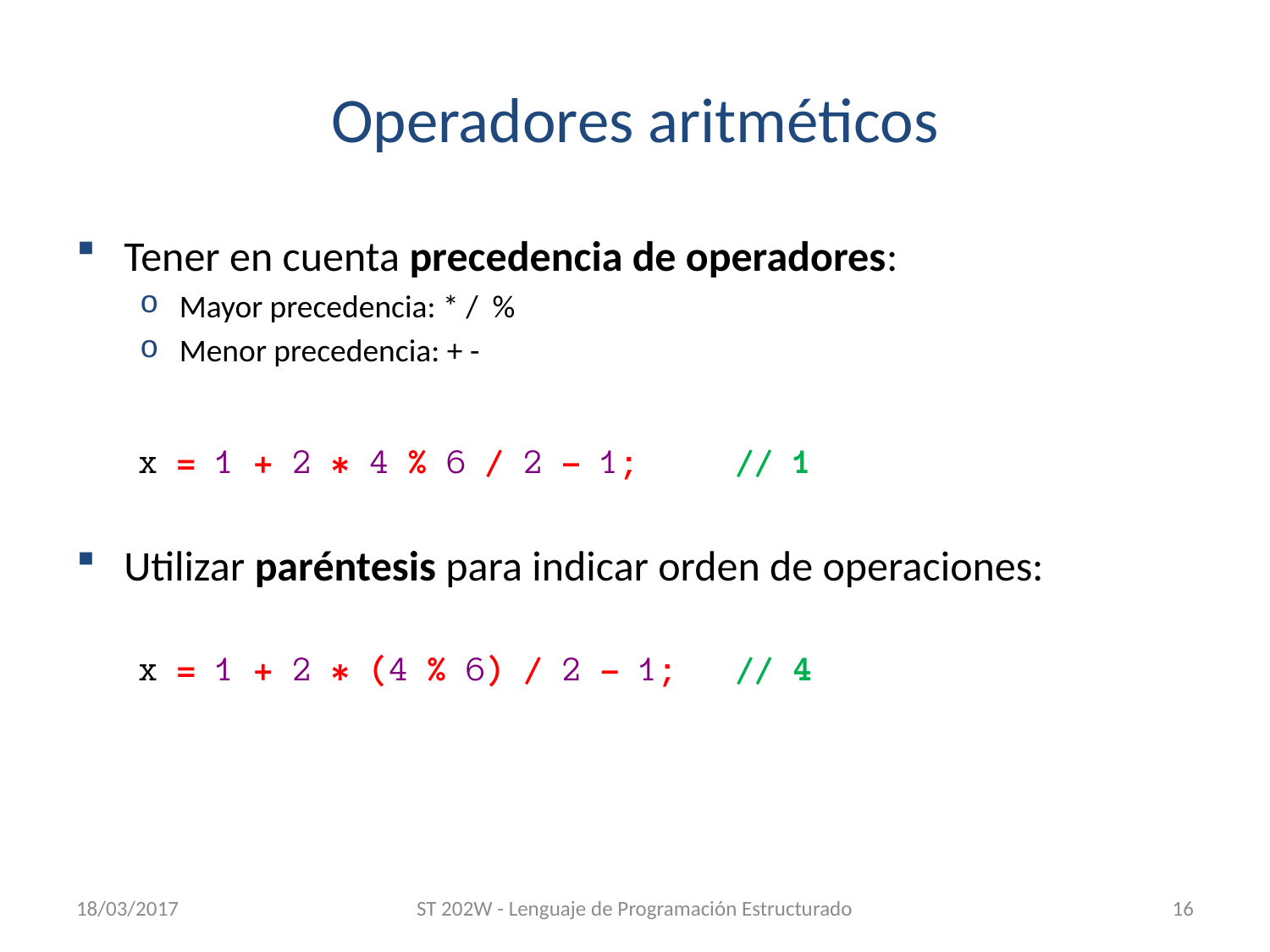

# Operadores aritméticos
Tener en cuenta precedencia de operadores:
Mayor precedencia: * /  %
Menor precedencia: + -

x = 1 + 2 * 4 % 6 / 2 - 1;     // 1

Utilizar paréntesis para indicar orden de operaciones:

x = 1 + 2 * (4 % 6) / 2 - 1;   // 4
18/03/2017
ST 202W - Lenguaje de Programación Estructurado
16